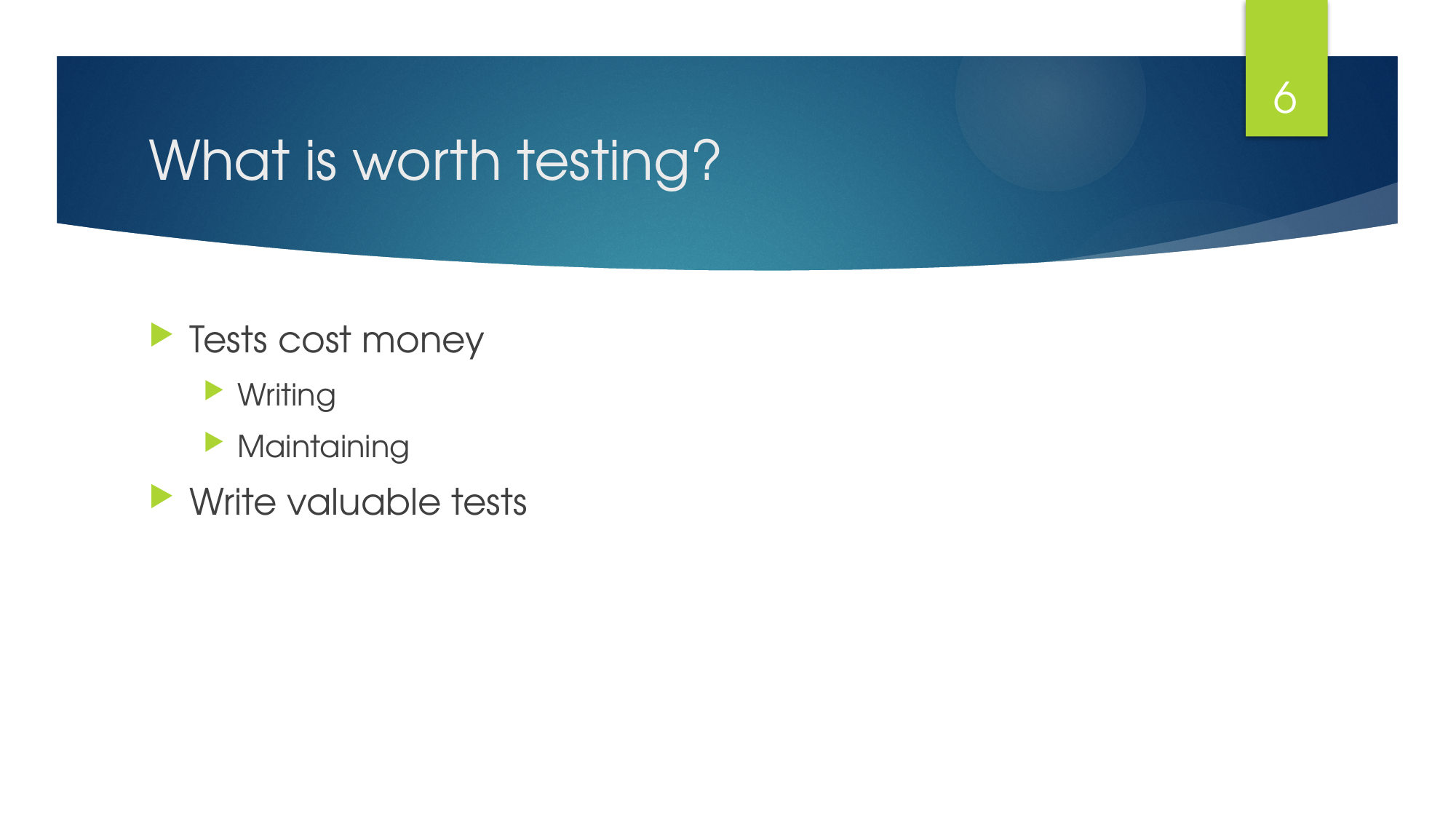

6
# What is worth testing?
Tests cost money
Writing
Maintaining
Write valuable tests